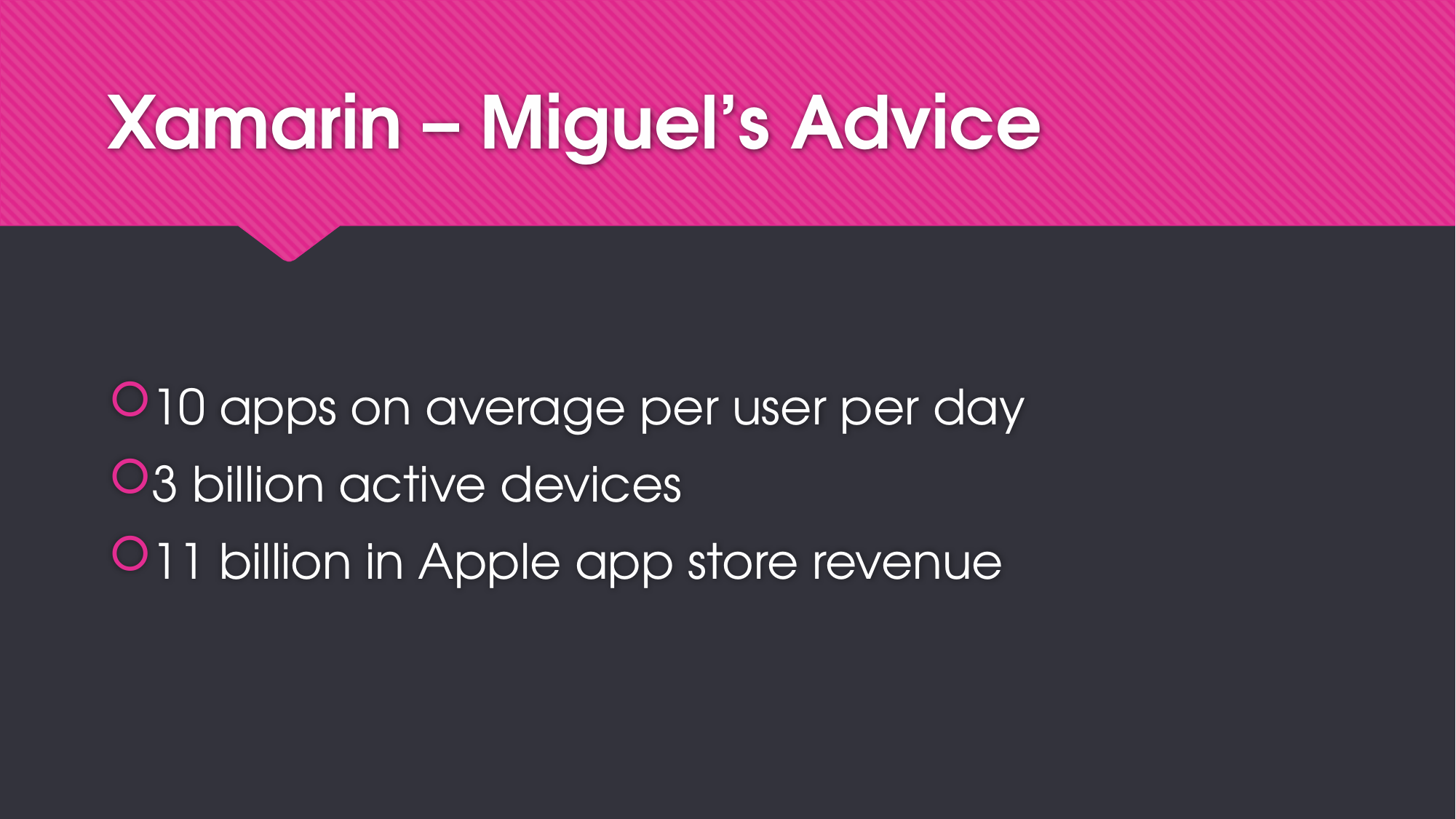

# Xamarin – Miguel’s Advice
10 apps on average per user per day
3 billion active devices
11 billion in Apple app store revenue